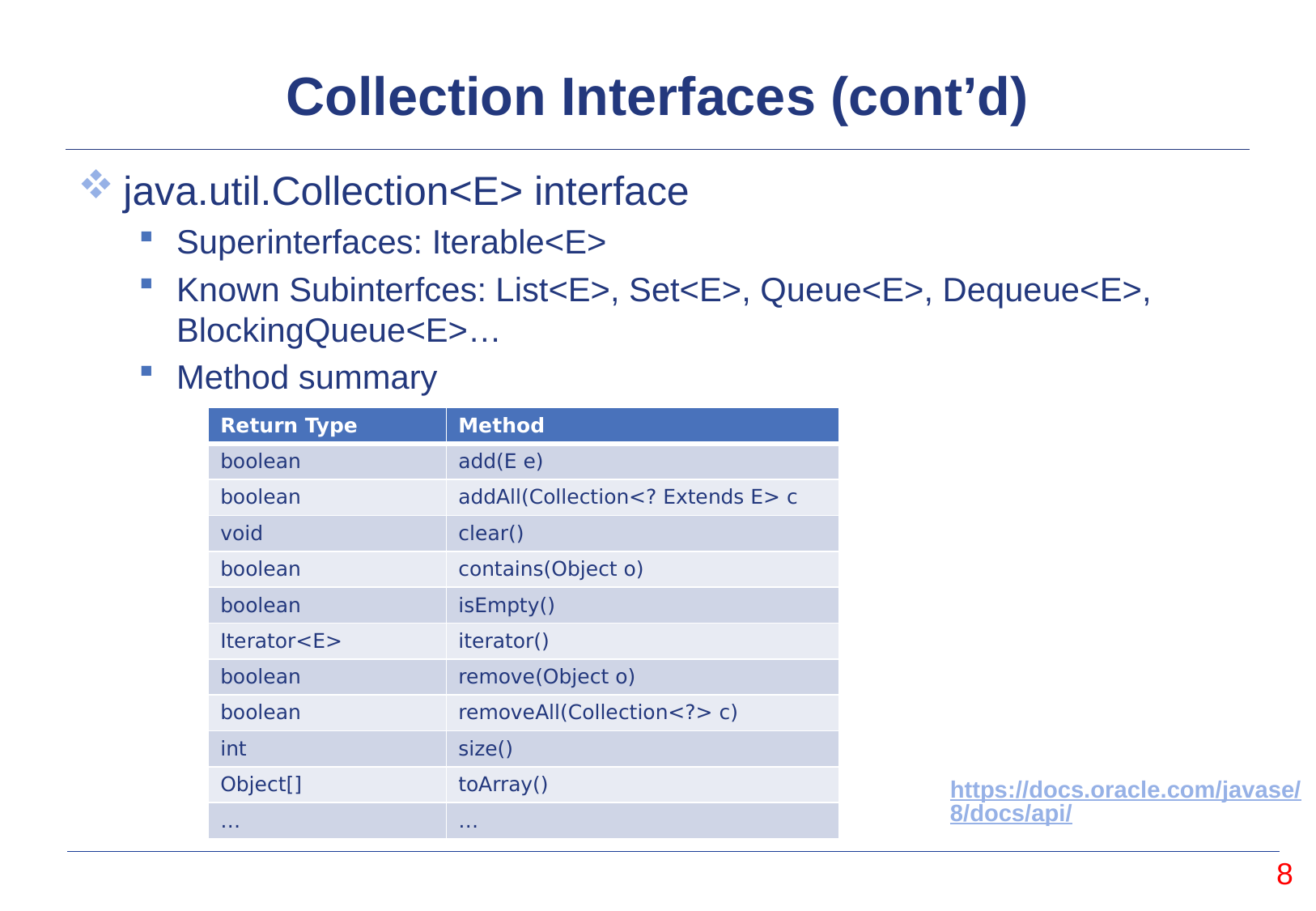

# Collection Interfaces (cont’d)
java.util.Collection<E> interface
Superinterfaces: Iterable<E>
Known Subinterfces: List<E>, Set<E>, Queue<E>, Dequeue<E>, BlockingQueue<E>…
Method summary

| Return Type | Method |
| --- | --- |
| boolean | add(E e) |
| boolean | addAll(Collection<? Extends E> c |
| void | clear() |
| boolean | contains(Object o) |
| boolean | isEmpty() |
| Iterator<E> | iterator() |
| boolean | remove(Object o) |
| boolean | removeAll(Collection<?> c) |
| int | size() |
| Object[] | toArray() |
| … | … |
https://docs.oracle.com/javase/8/docs/api/